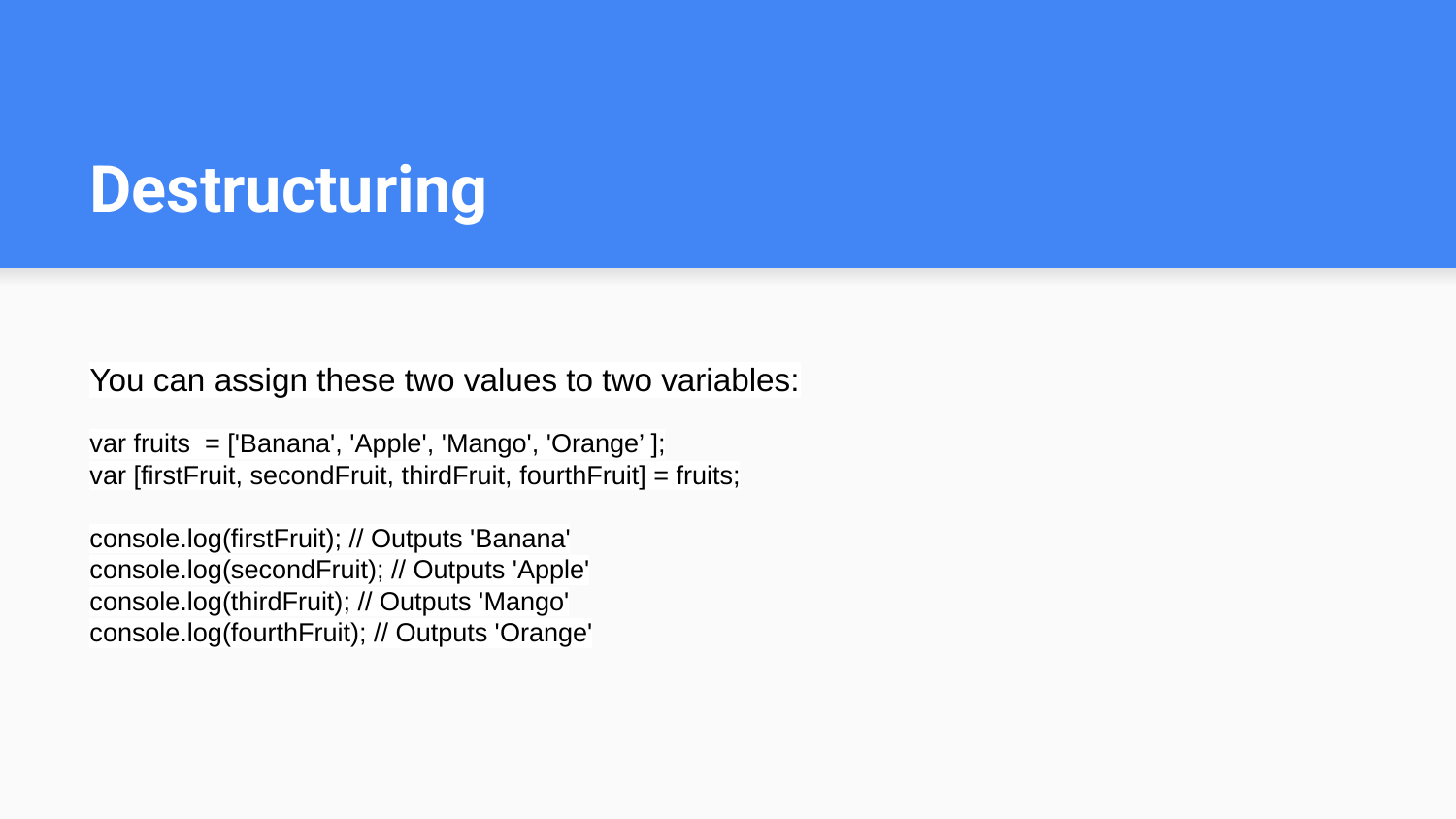

# Destructuring

You can assign these two values to two variables:

var fruits  = ['Banana', 'Apple', 'Mango', 'Orange’ ];
var [firstFruit, secondFruit, thirdFruit, fourthFruit] = fruits;

console.log(firstFruit); // Outputs 'Banana'
console.log(secondFruit); // Outputs 'Apple'
console.log(thirdFruit); // Outputs 'Mango'
console.log(fourthFruit); // Outputs 'Orange'